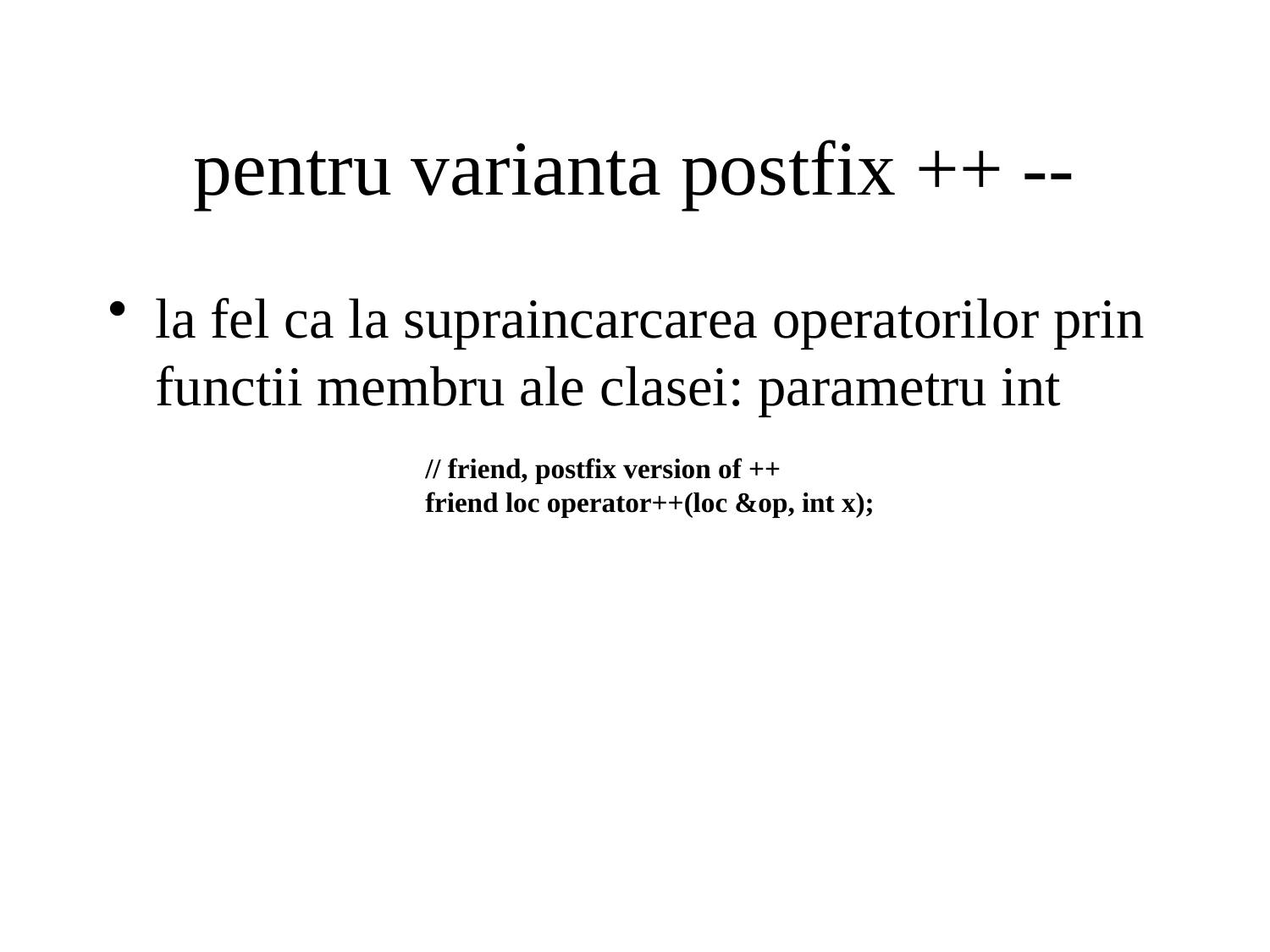

# pentru varianta postfix ++ --
la fel ca la supraincarcarea operatorilor prin functii membru ale clasei: parametru int
// friend, postfix version of ++
friend loc operator++(loc &op, int x);